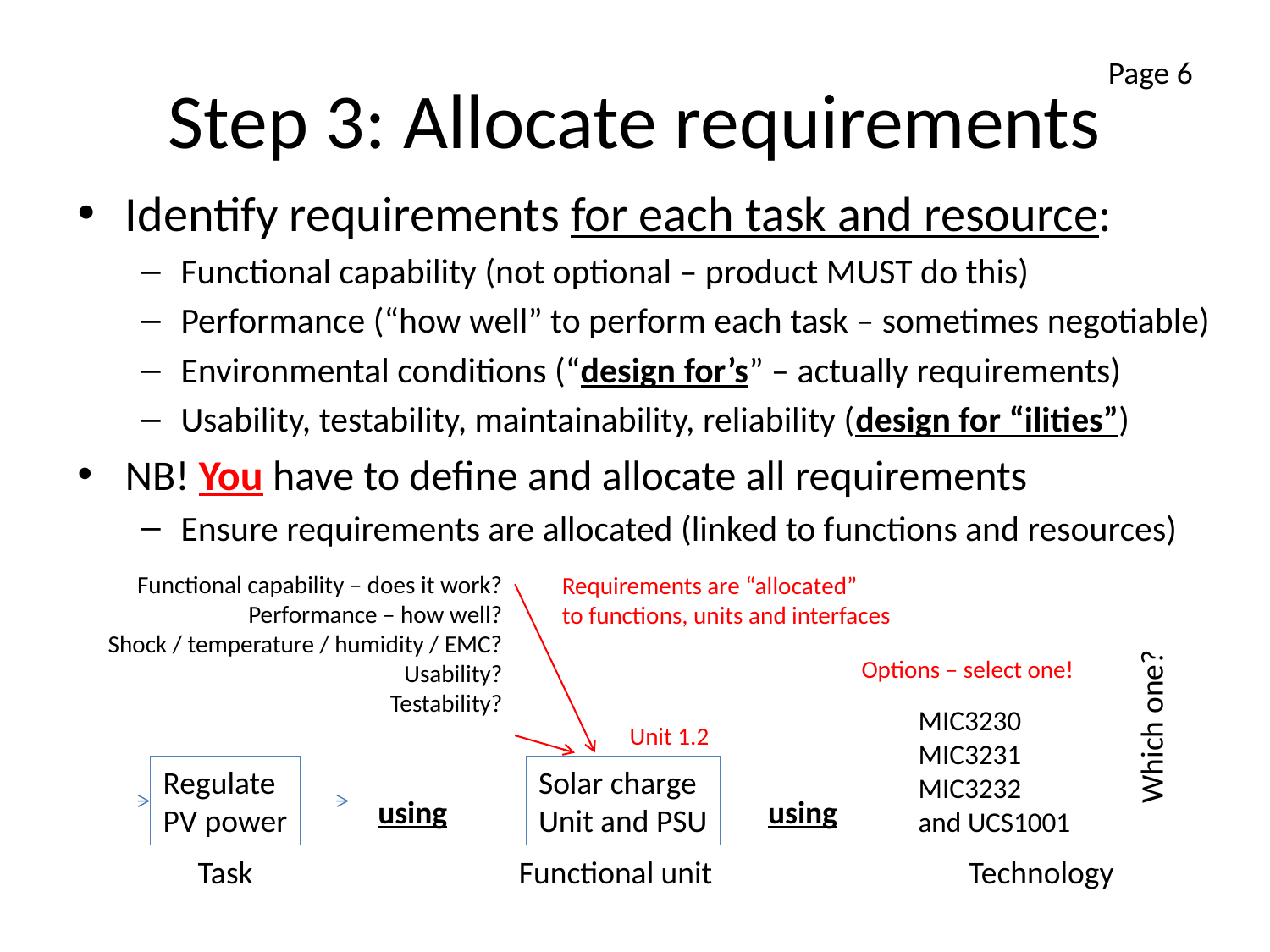

# Step 3: Allocate requirements
Page 6
Identify requirements for each task and resource:
Functional capability (not optional – product MUST do this)
Performance (“how well” to perform each task – sometimes negotiable)
Environmental conditions (“design for’s” – actually requirements)
Usability, testability, maintainability, reliability (design for “ilities”)
NB! You have to define and allocate all requirements
Ensure requirements are allocated (linked to functions and resources)
Functional capability – does it work?
Performance – how well?
Shock / temperature / humidity / EMC?
Usability?
Testability?
Requirements are “allocated”
to functions, units and interfaces
Options – select one!
MIC3230
MIC3231
MIC3232
and UCS1001
Which one?
Unit 1.2
Regulate
PV power
Solar charge
Unit and PSU
using
using
Task
Functional unit
Technology